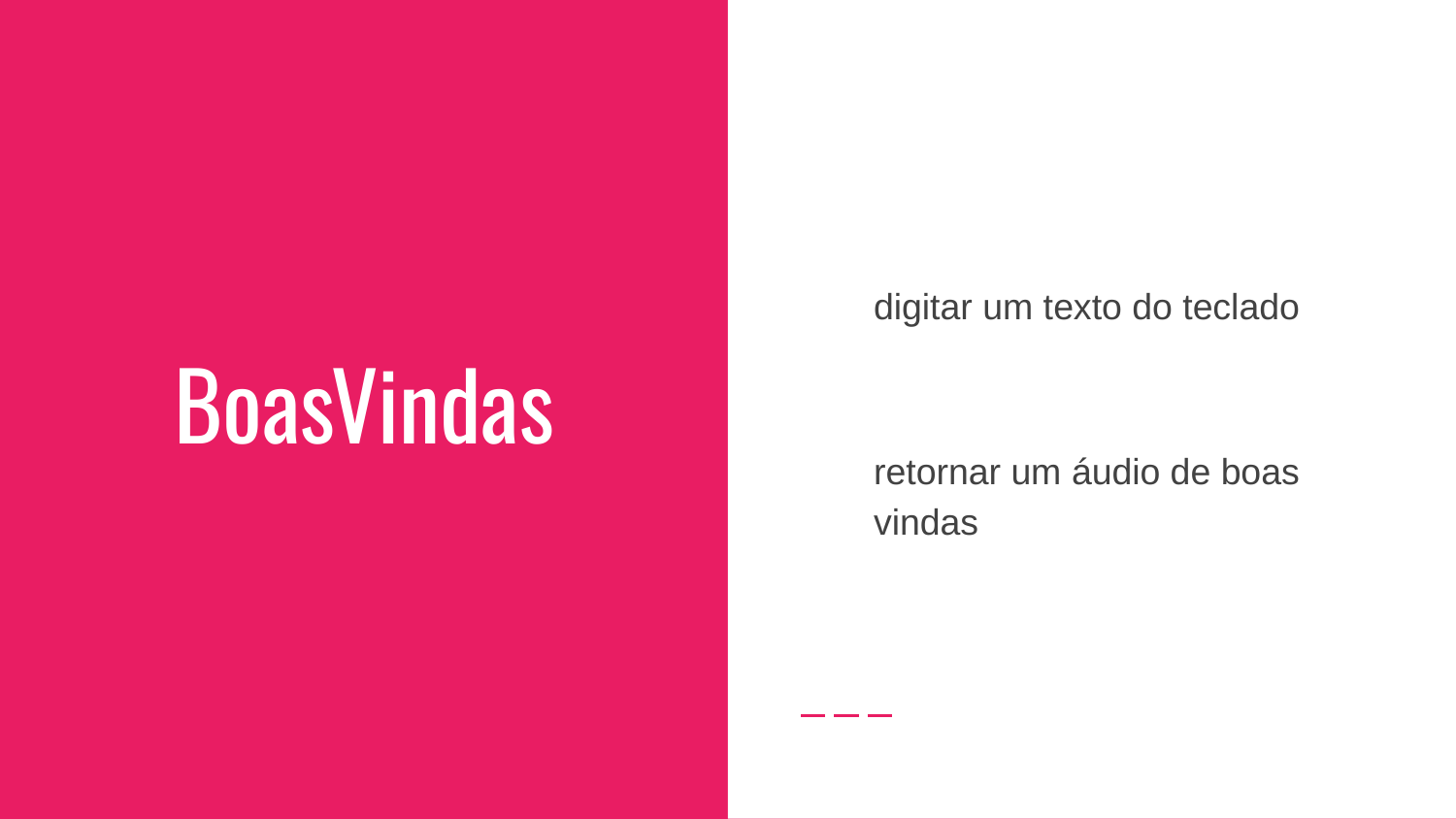

digitar um texto do teclado

retornar um áudio de boas vindas
# BoasVindas